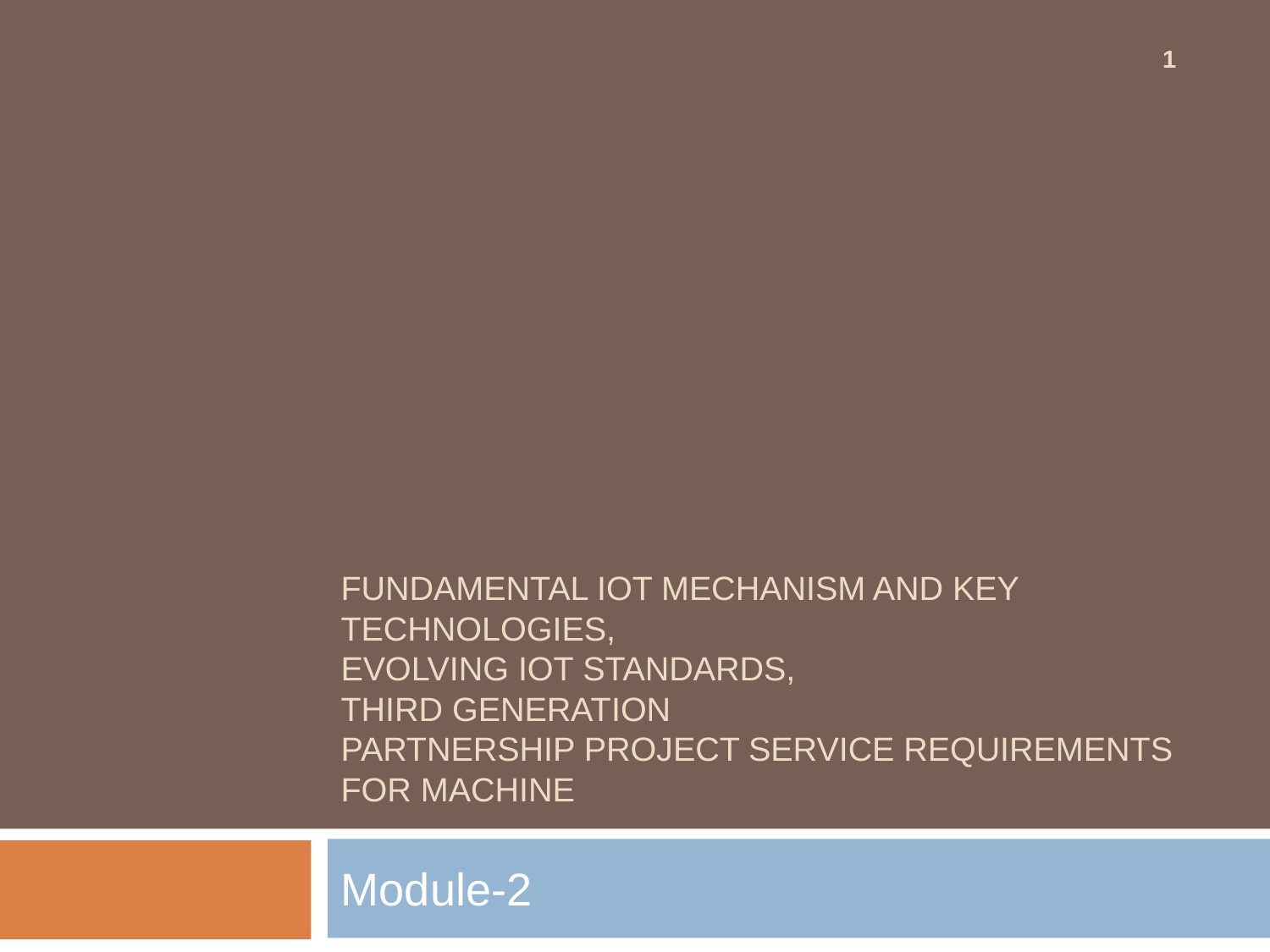

1
# FUNDAMENTAL IOT MECHANISM AND KEY TECHNOLOGIES, EVOLVING IOT STANDARDS, THIRD GENERATION PARTNERSHIP PROJECT SERVICE REQUIREMENTS FOR MACHINE
Module-2